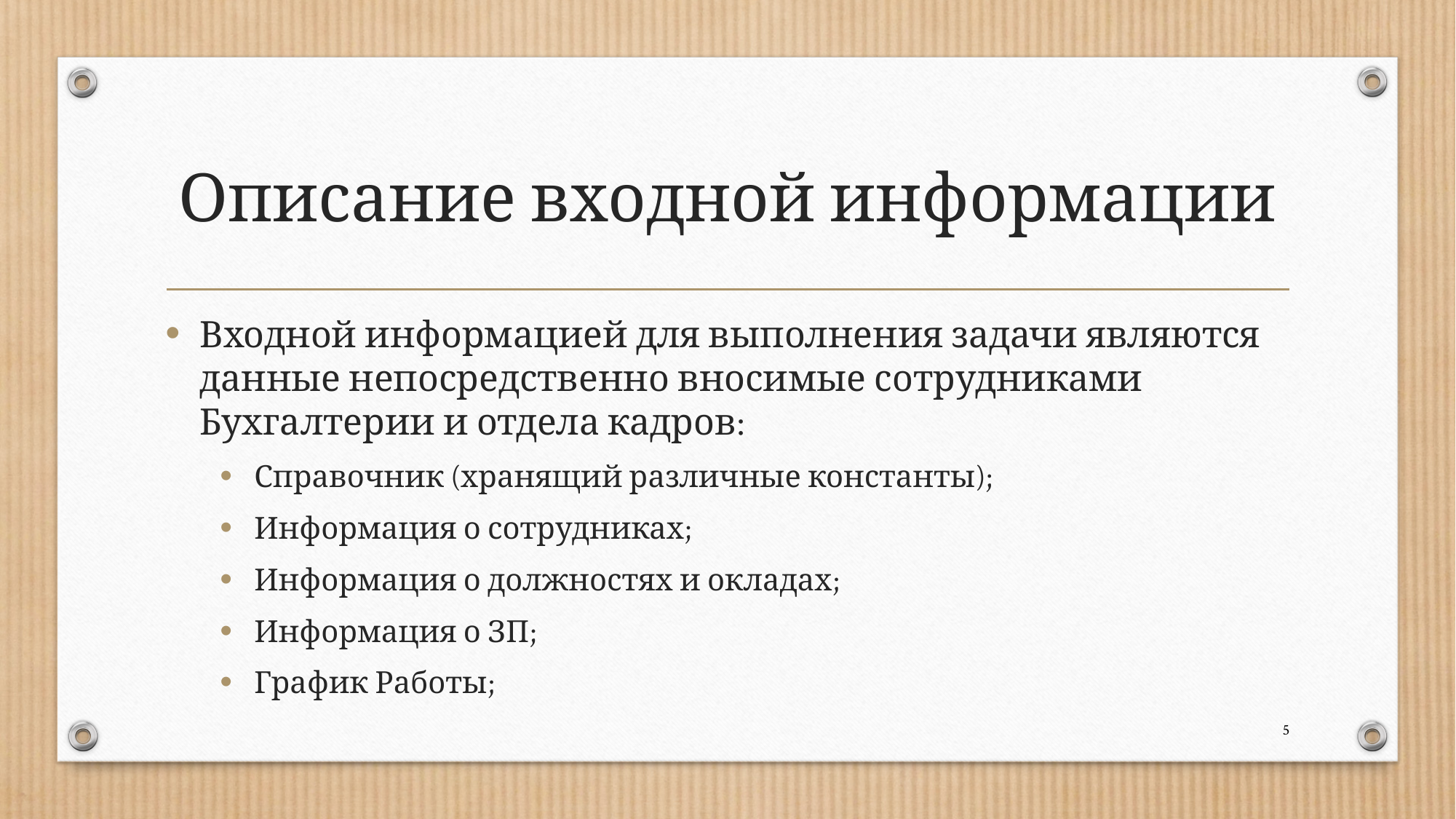

# Описание входной информации
Входной информацией для выполнения задачи являются данные непосредственно вносимые сотрудниками Бухгалтерии и отдела кадров:
Справочник (хранящий различные константы);
Информация о сотрудниках;
Информация о должностях и окладах;
Информация о ЗП;
График Работы;

5